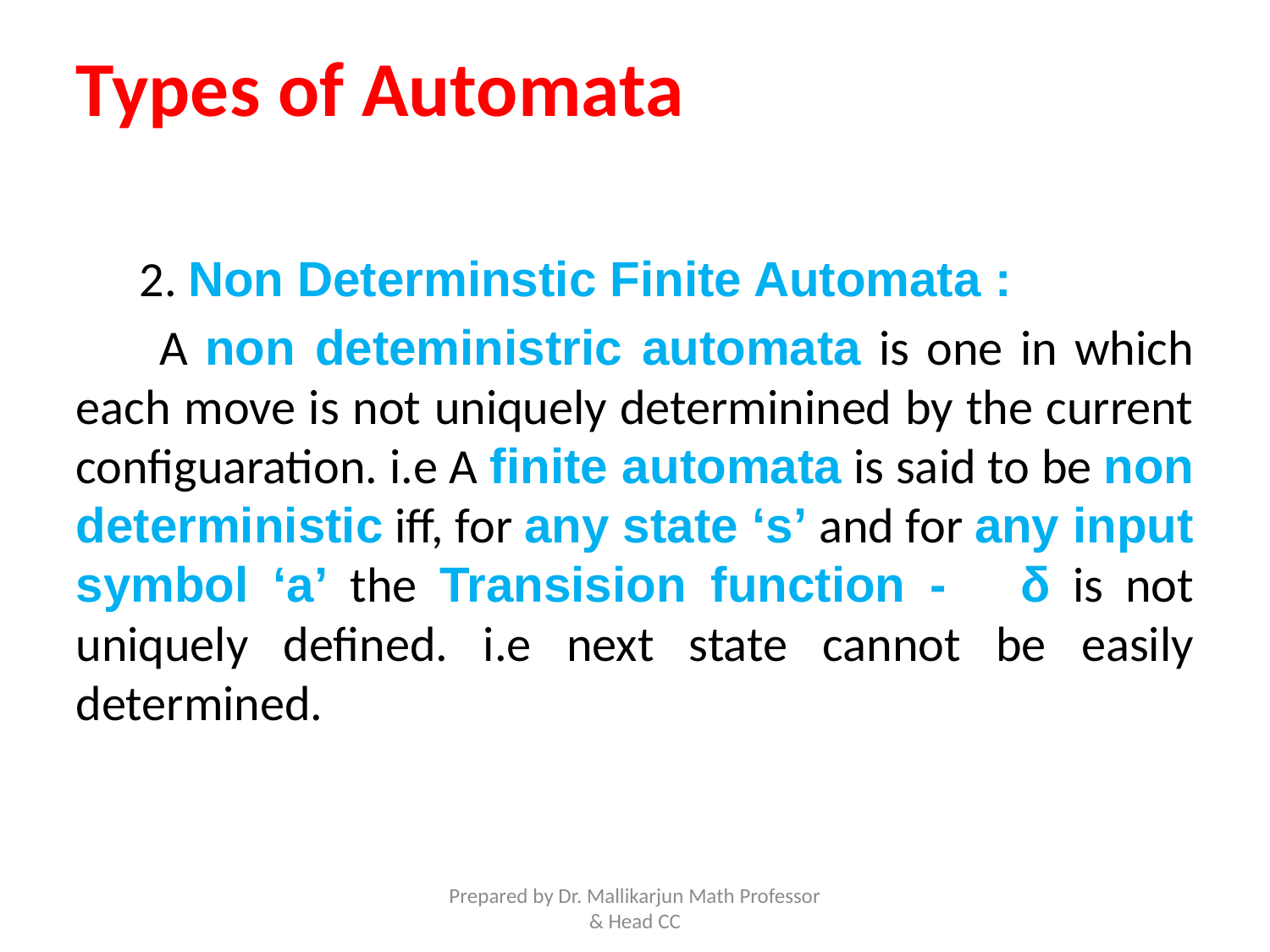

# Types of Automata

2. Non Determinstic Finite Automata :
 A non deteministric automata is one in which each move is not uniquely determinined by the current configuaration. i.e A finite automata is said to be non deterministic iff, for any state ‘s’ and for any input symbol ‘a’ the Transision function -   δ is not uniquely defined. i.e next state cannot be easily determined.
Prepared by Dr. Mallikarjun Math Professor & Head CC